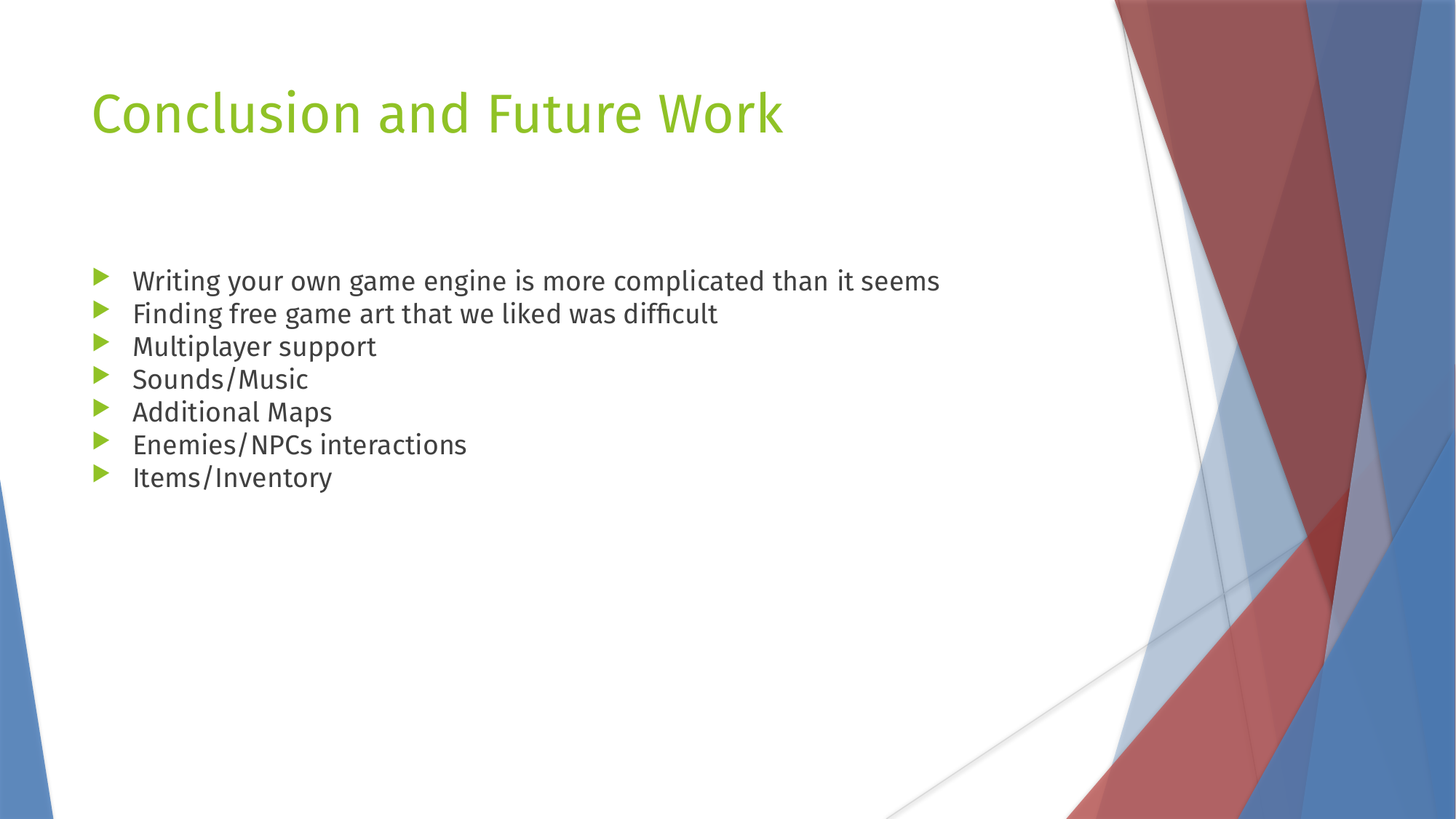

Conclusion and Future Work
Writing your own game engine is more complicated than it seems
Finding free game art that we liked was difficult
Multiplayer support
Sounds/Music
Additional Maps
Enemies/NPCs interactions
Items/Inventory